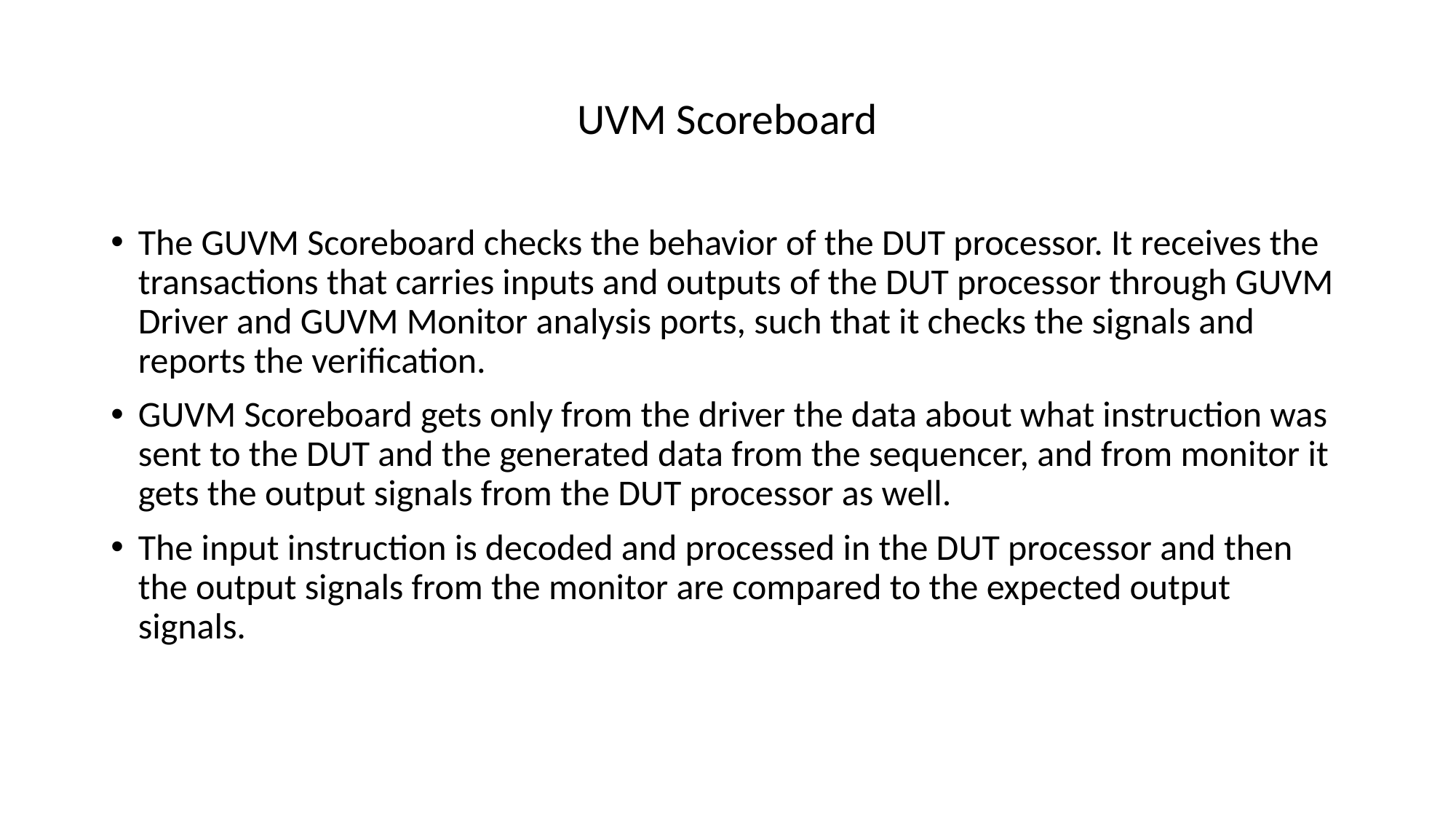

# UVM Scoreboard
The GUVM Scoreboard checks the behavior of the DUT processor. It receives the transactions that carries inputs and outputs of the DUT processor through GUVM Driver and GUVM Monitor analysis ports, such that it checks the signals and reports the verification.
GUVM Scoreboard gets only from the driver the data about what instruction was sent to the DUT and the generated data from the sequencer, and from monitor it gets the output signals from the DUT processor as well.
The input instruction is decoded and processed in the DUT processor and then the output signals from the monitor are compared to the expected output signals.